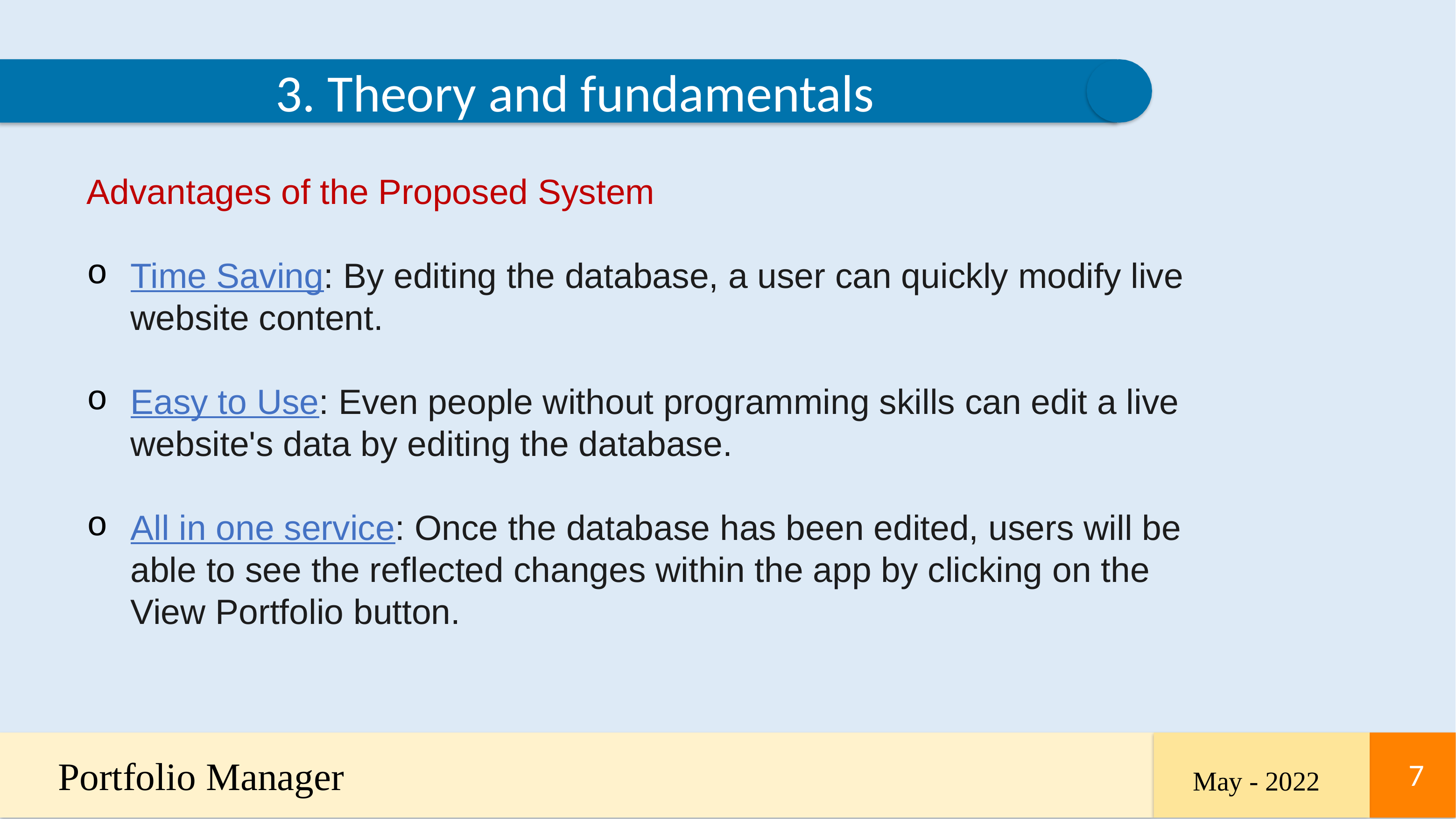

3. Theory and fundamentals

Advantages of the Proposed System

Time Saving: By editing the database, a user can quickly modify live website content.

Easy to Use: Even people without programming skills can edit a live website's data by editing the database.

All in one service: Once the database has been edited, users will be able to see the reflected changes within the app by clicking on the View Portfolio button.

Portfolio Manager
7
7
May - 2022